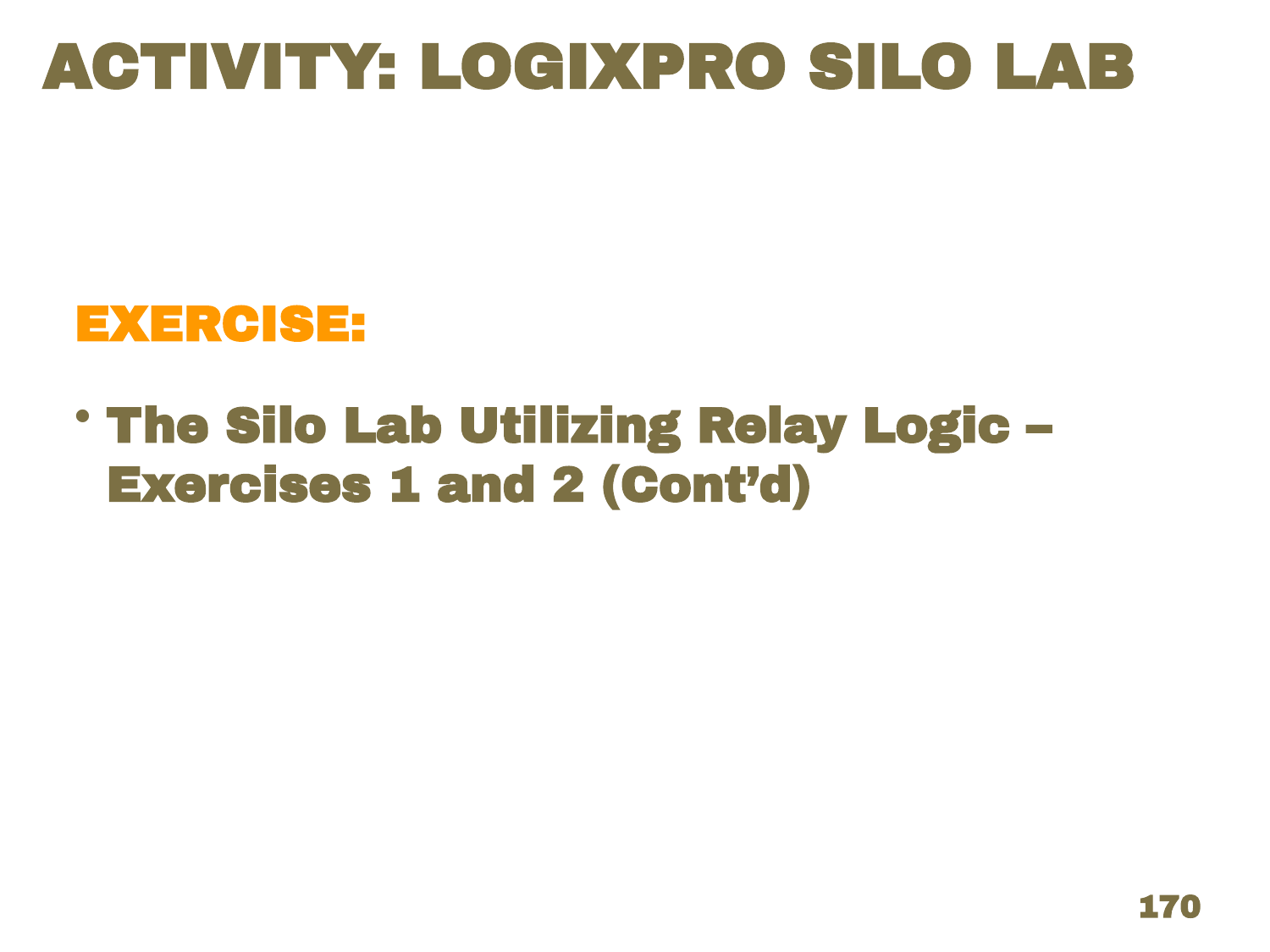

# ACTIVITY: LOGIXPRO SILO LAB
EXERCISE:
The Silo Lab Utilizing Relay Logic – Exercises 1 and 2 (Cont’d)
170